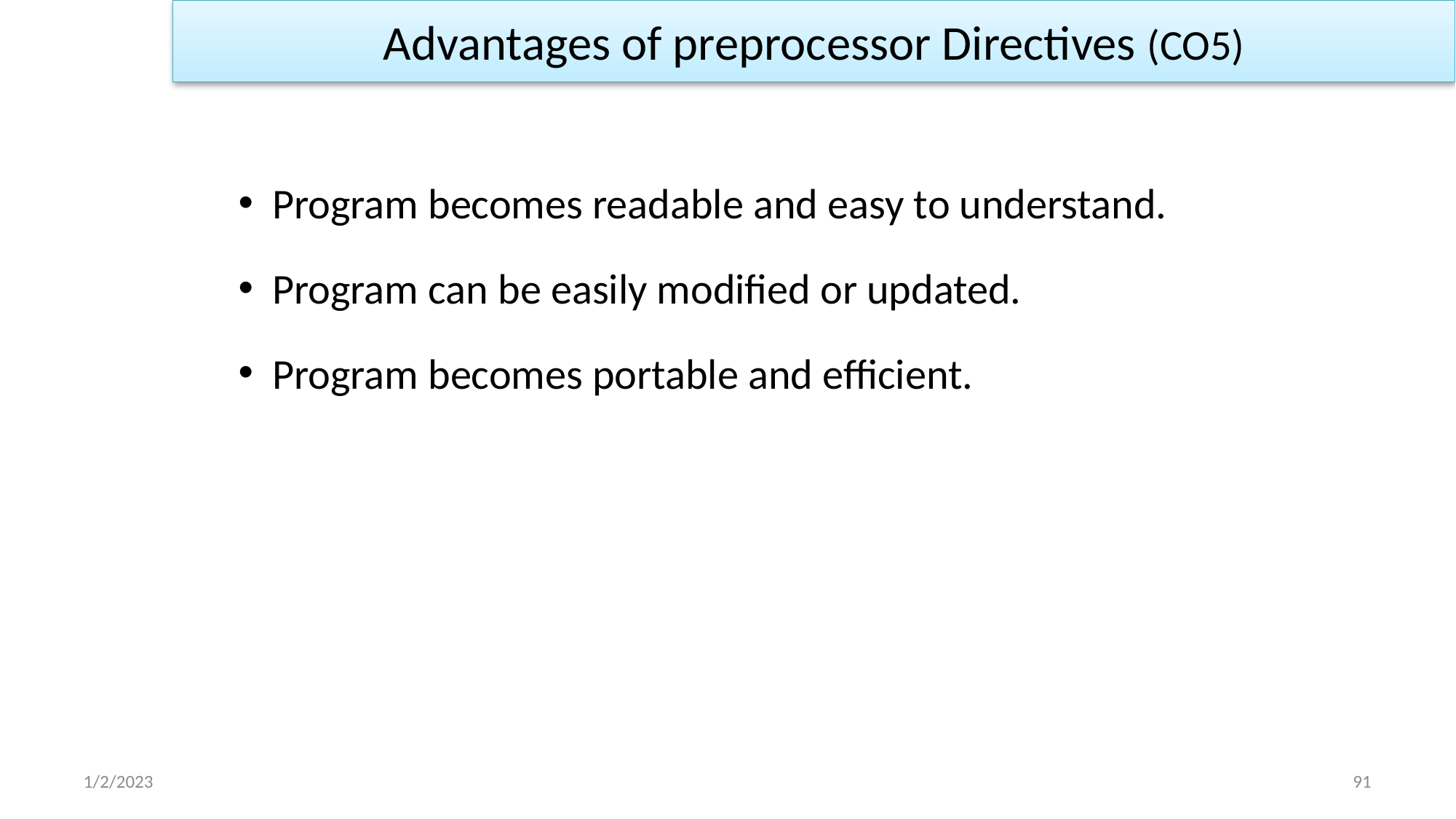

Advantages of preprocessor Directives (CO5)
Program becomes readable and easy to understand.
Program can be easily modified or updated.
Program becomes portable and efficient.
1/2/2023
91